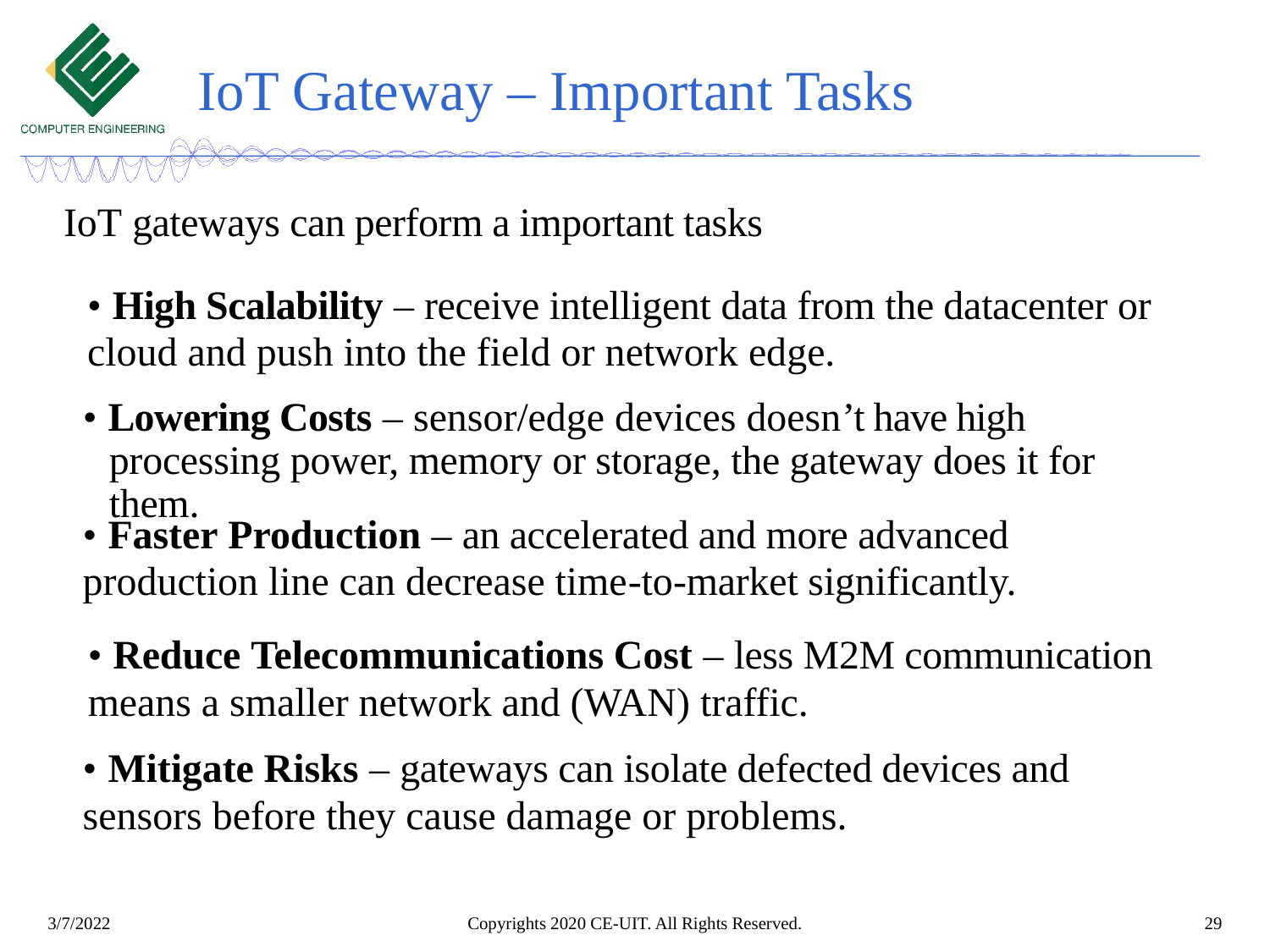

# IoT Gateway – Important Tasks
IoT gateways can perform a important tasks
• High Scalability – receive intelligent data from the datacenter or cloud and push into the field or network edge.
• Lowering Costs – sensor/edge devices doesn’t have high processing power, memory or storage, the gateway does it for them.
• Faster Production – an accelerated and more advanced production line can decrease time‐to‐market significantly.
• Reduce Telecommunications Cost – less M2M communication means a smaller network and (WAN) traffic.
• Mitigate Risks – gateways can isolate defected devices and sensors before they cause damage or problems.
Copyrights 2020 CE-UIT. All Rights Reserved.
29
3/7/2022